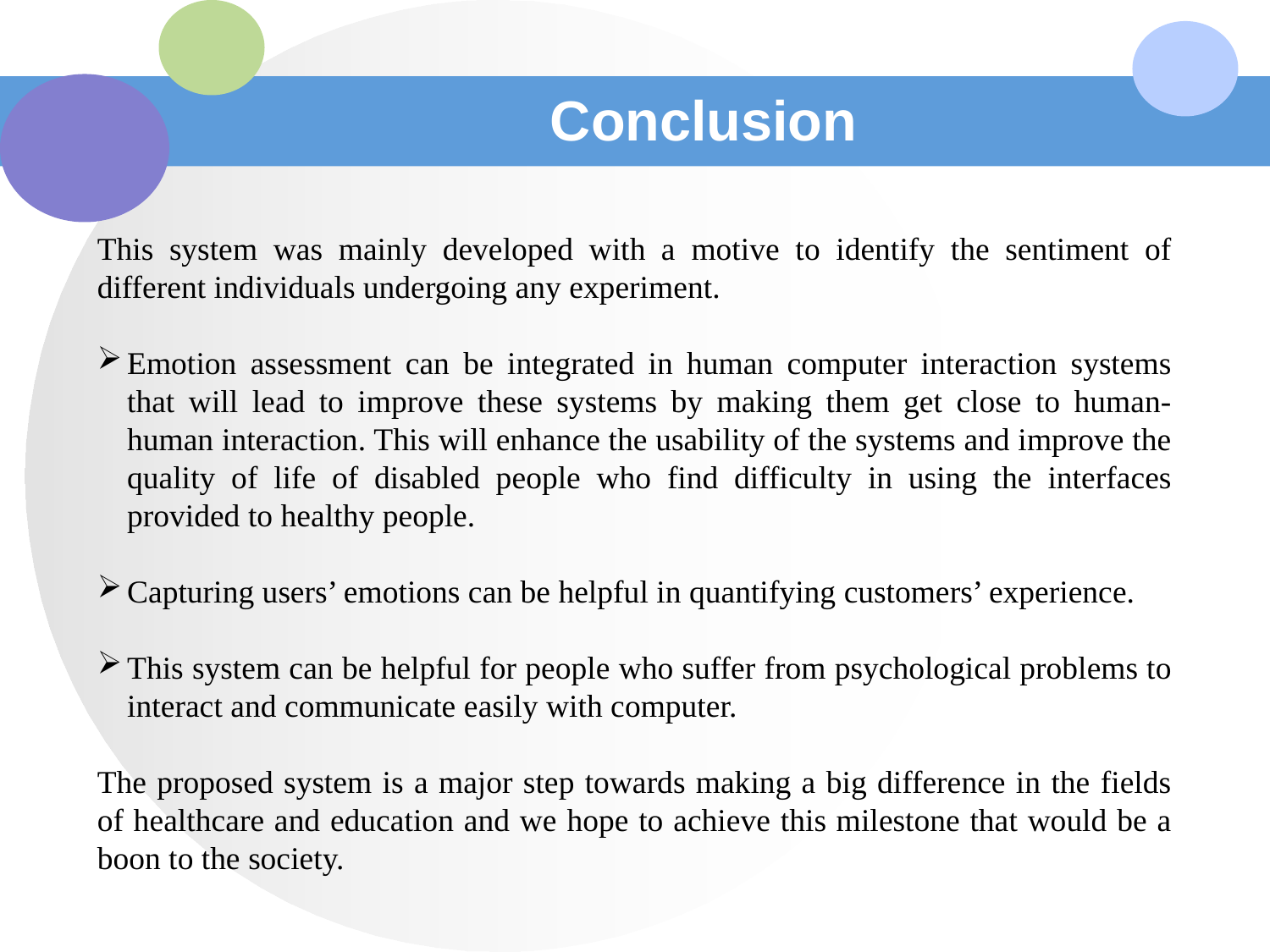

# Conclusion
This system was mainly developed with a motive to identify the sentiment of different individuals undergoing any experiment.

Emotion assessment can be integrated in human computer interaction systems that will lead to improve these systems by making them get close to human-human interaction. This will enhance the usability of the systems and improve the quality of life of disabled people who find difficulty in using the interfaces provided to healthy people.

Capturing users’ emotions can be helpful in quantifying customers’ experience.

This system can be helpful for people who suffer from psychological problems to interact and communicate easily with computer.

The proposed system is a major step towards making a big difference in the fields of healthcare and education and we hope to achieve this milestone that would be a boon to the society.